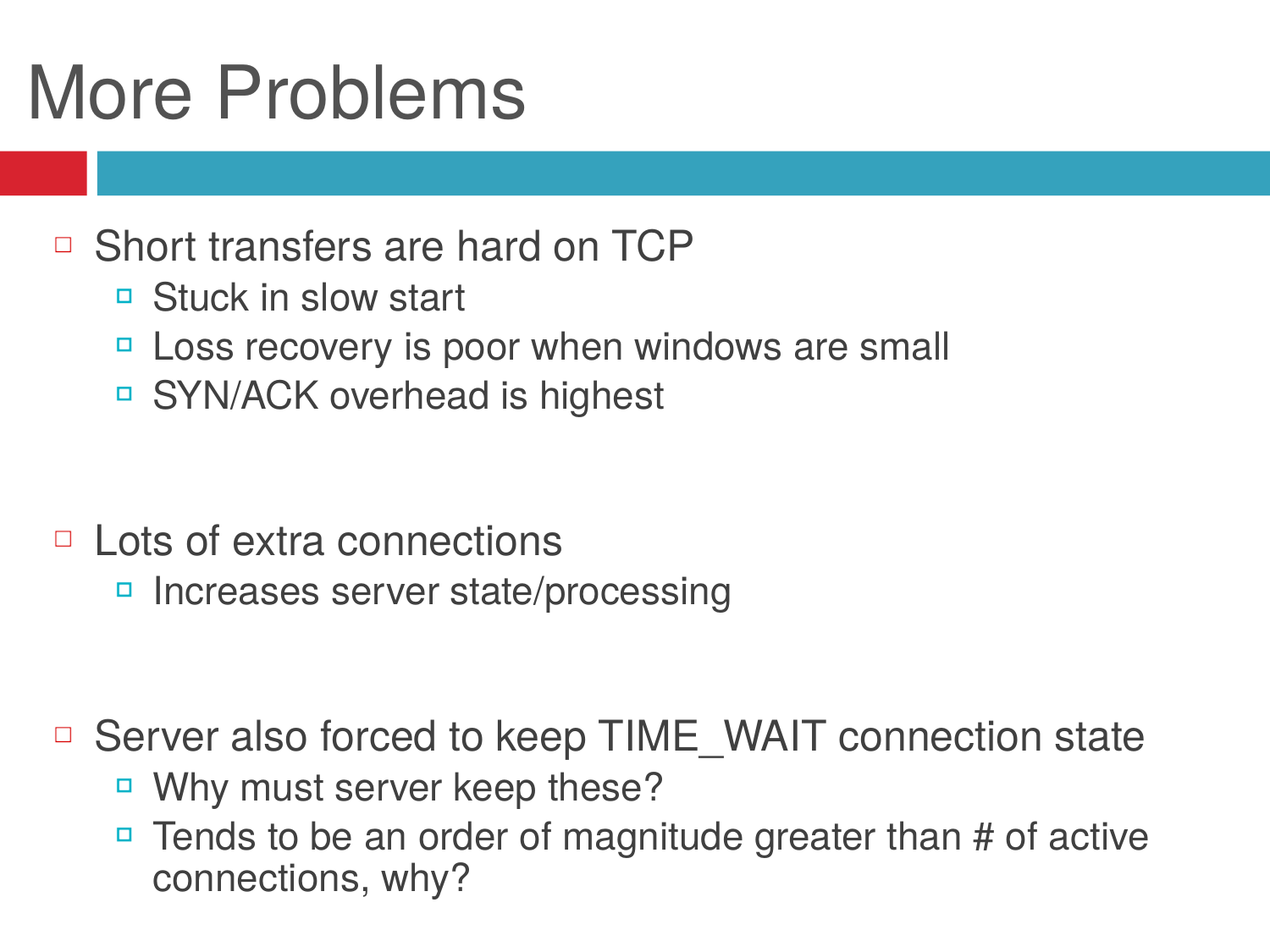

# More Problems
14
Short transfers are hard on TCP
Stuck in slow start
Loss recovery is poor when windows are small
SYN/ACK overhead is highest

Lots of extra connections
Increases server state/processing

Server also forced to keep TIME_WAIT connection state
Why must server keep these?
Tends to be an order of magnitude greater than # of active connections, why?